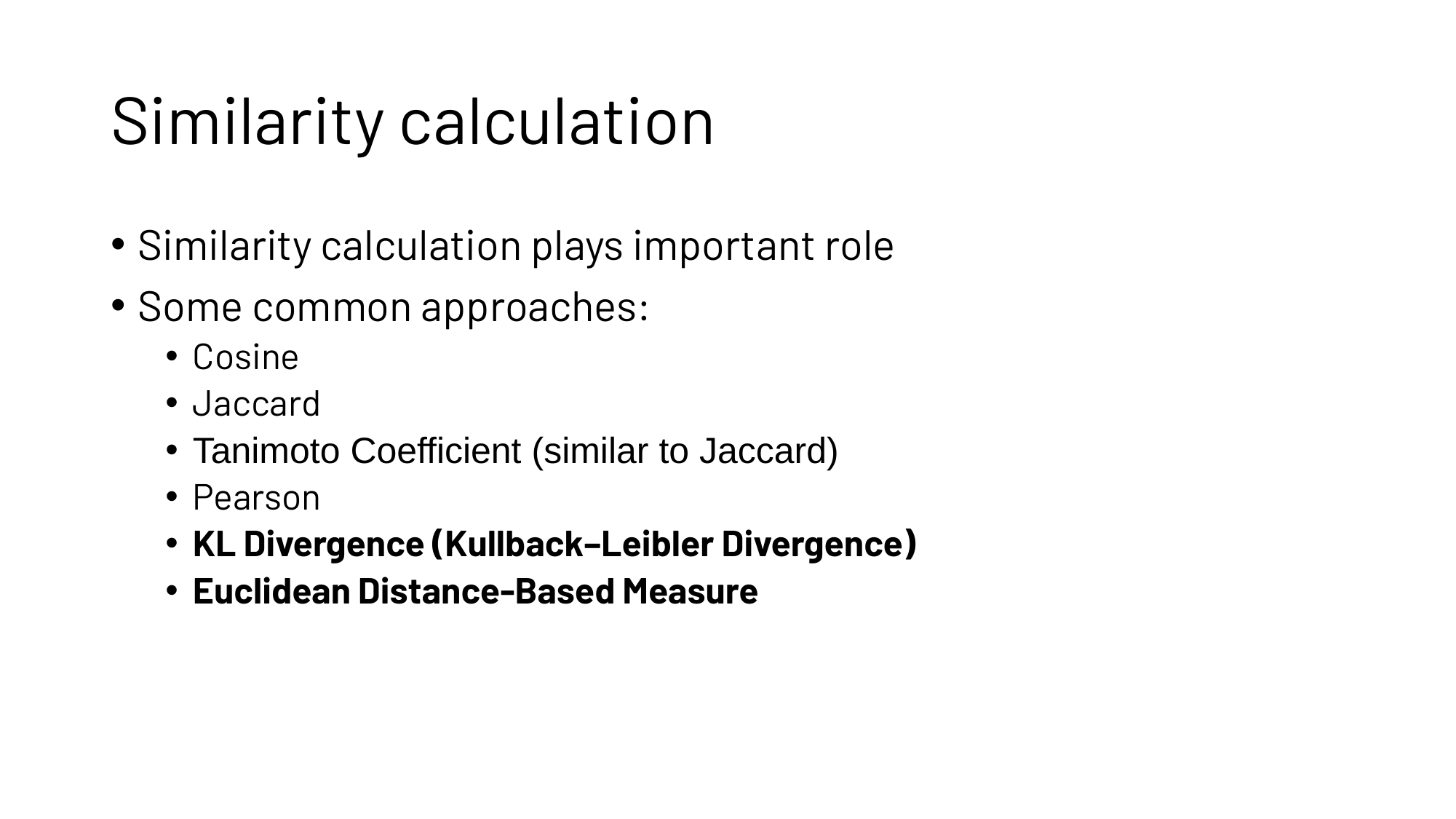

# Similarity calculation
Similarity calculation plays important role
Some common approaches:
Cosine
Jaccard
Tanimoto Coefficient (similar to Jaccard)
Pearson
KL Divergence (Kullback–Leibler Divergence)
Euclidean Distance-Based Measure